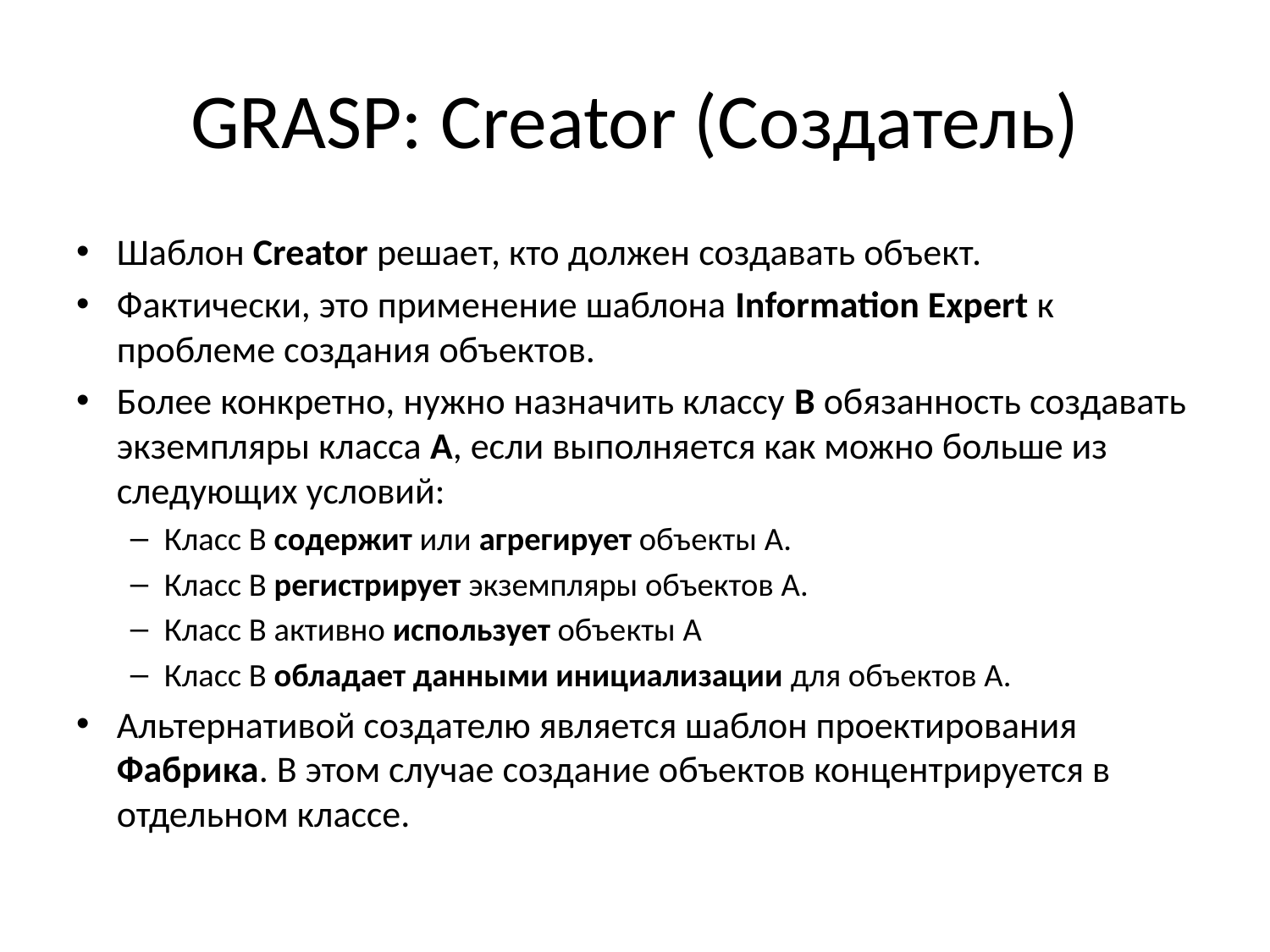

# GRASP: Creator (Создатель)
Шаблон Creator решает, кто должен создавать объект.
Фактически, это применение шаблона Information Expert к проблеме создания объектов.
Более конкретно, нужно назначить классу B обязанность создавать экземпляры класса A, если выполняется как можно больше из следующих условий:
Класс B содержит или агрегирует объекты A.
Класс B регистрирует экземпляры объектов A.
Класс B активно использует объекты A
Класс B обладает данными инициализации для объектов A.
Альтернативой создателю является шаблон проектирования Фабрика. В этом случае создание объектов концентрируется в отдельном классе.